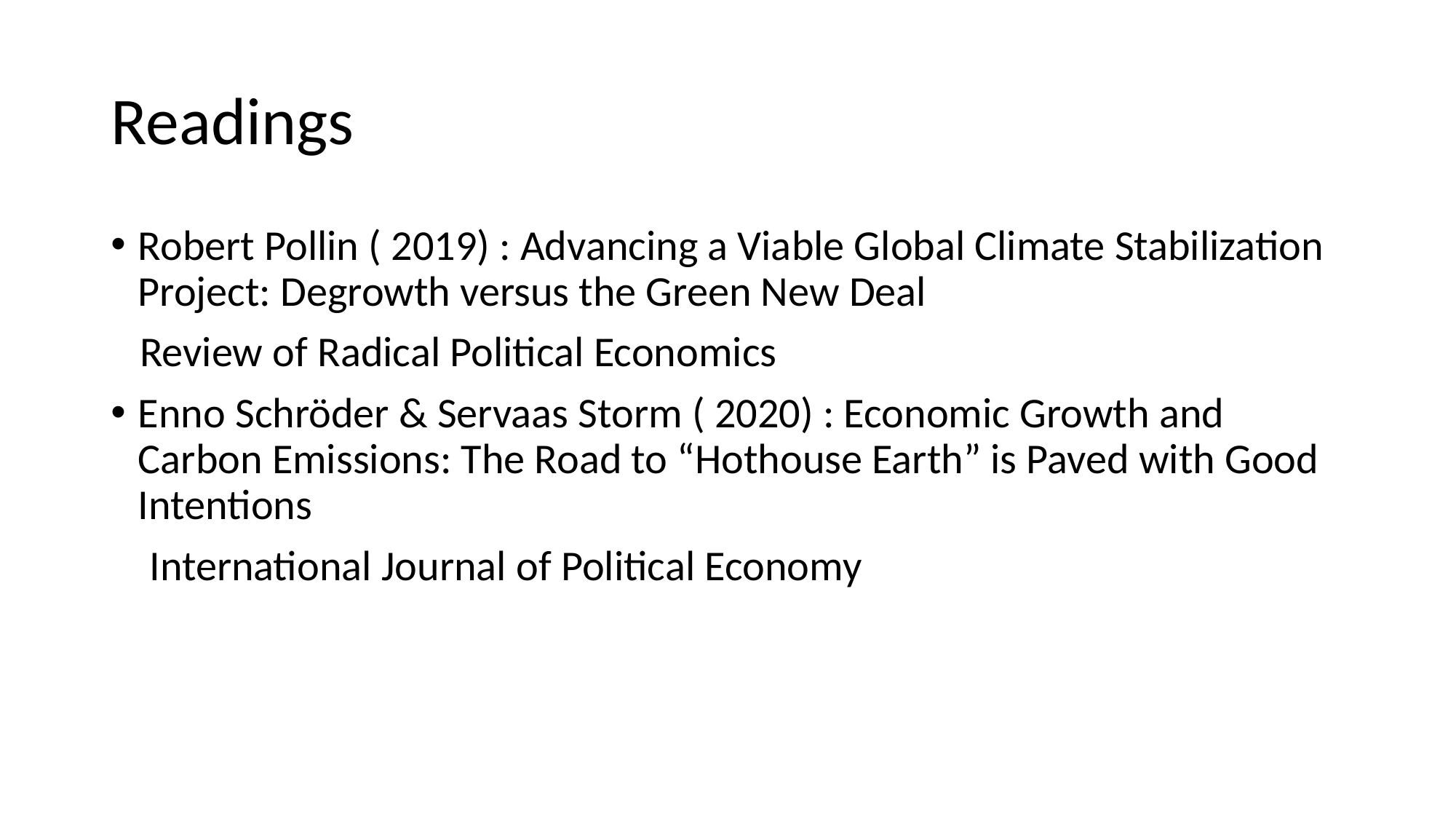

# Readings
Robert Pollin ( 2019) : Advancing a Viable Global Climate Stabilization Project: Degrowth versus the Green New Deal
   Review of Radical Political Economics
Enno Schröder & Servaas Storm ( 2020) : Economic Growth and Carbon Emissions: The Road to “Hothouse Earth” is Paved with Good Intentions
    International Journal of Political Economy